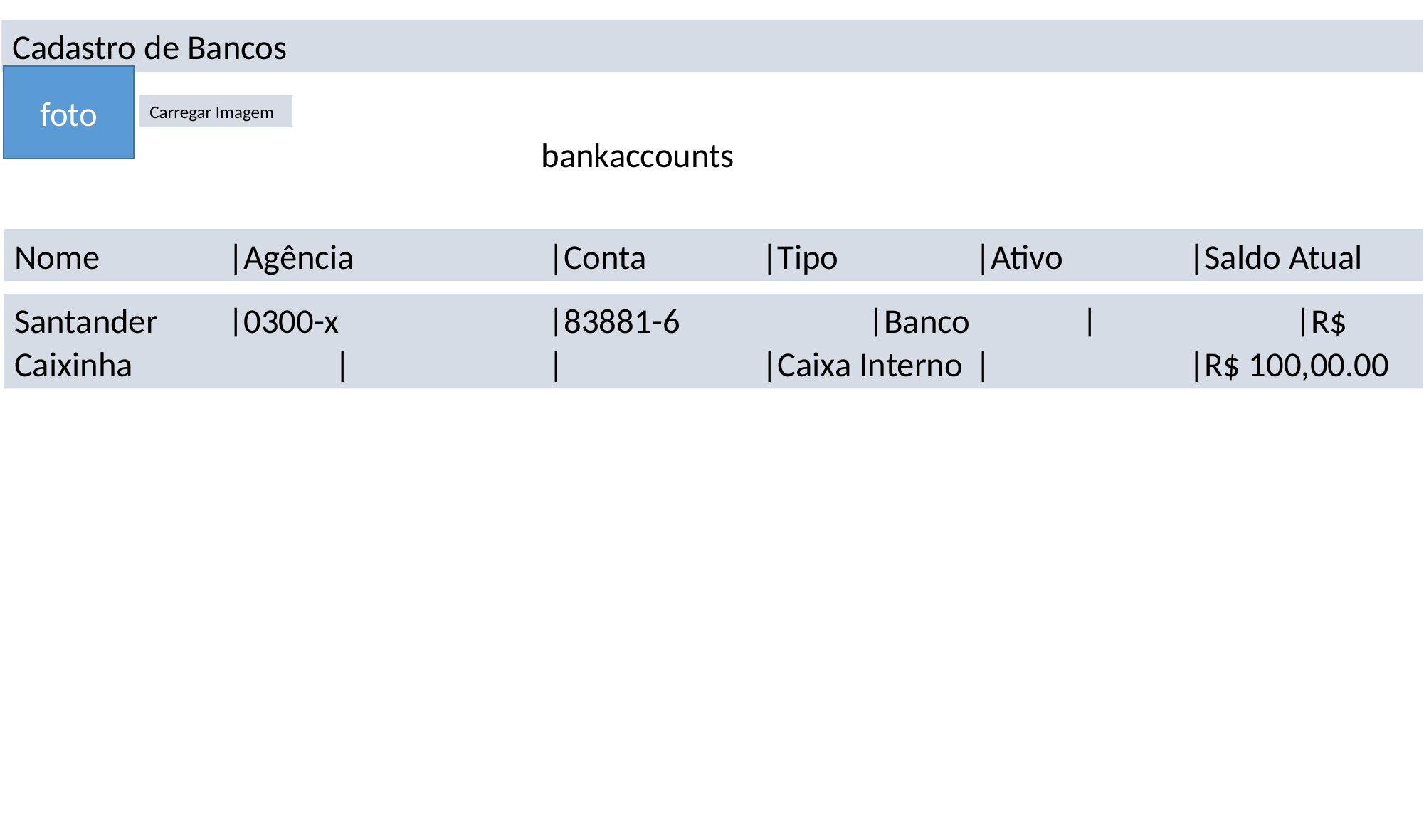

Cadastro de Bancos
foto
Carregar Imagem
bankaccounts
Nome		|Agência		|Conta		|Tipo		|Ativo		|Saldo Atual
Santander	|0300-x		|83881-6		|Banco		|		|R$ 120,00.00
Caixinha		|		|		|Caixa Interno	|		|R$ 100,00.00